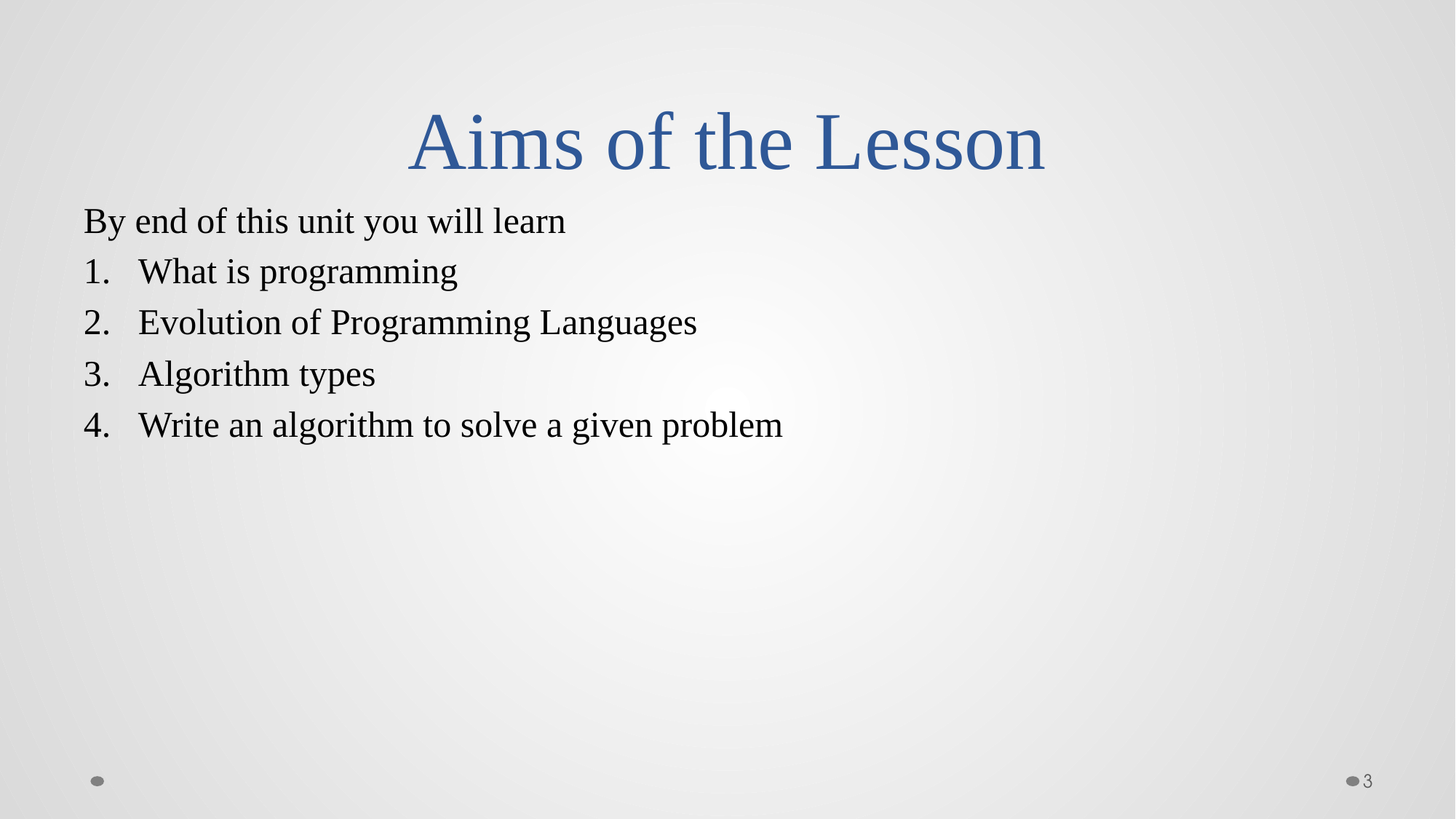

# Aims of the Lesson
By end of this unit you will learn
What is programming
Evolution of Programming Languages
Algorithm types
Write an algorithm to solve a given problem

3